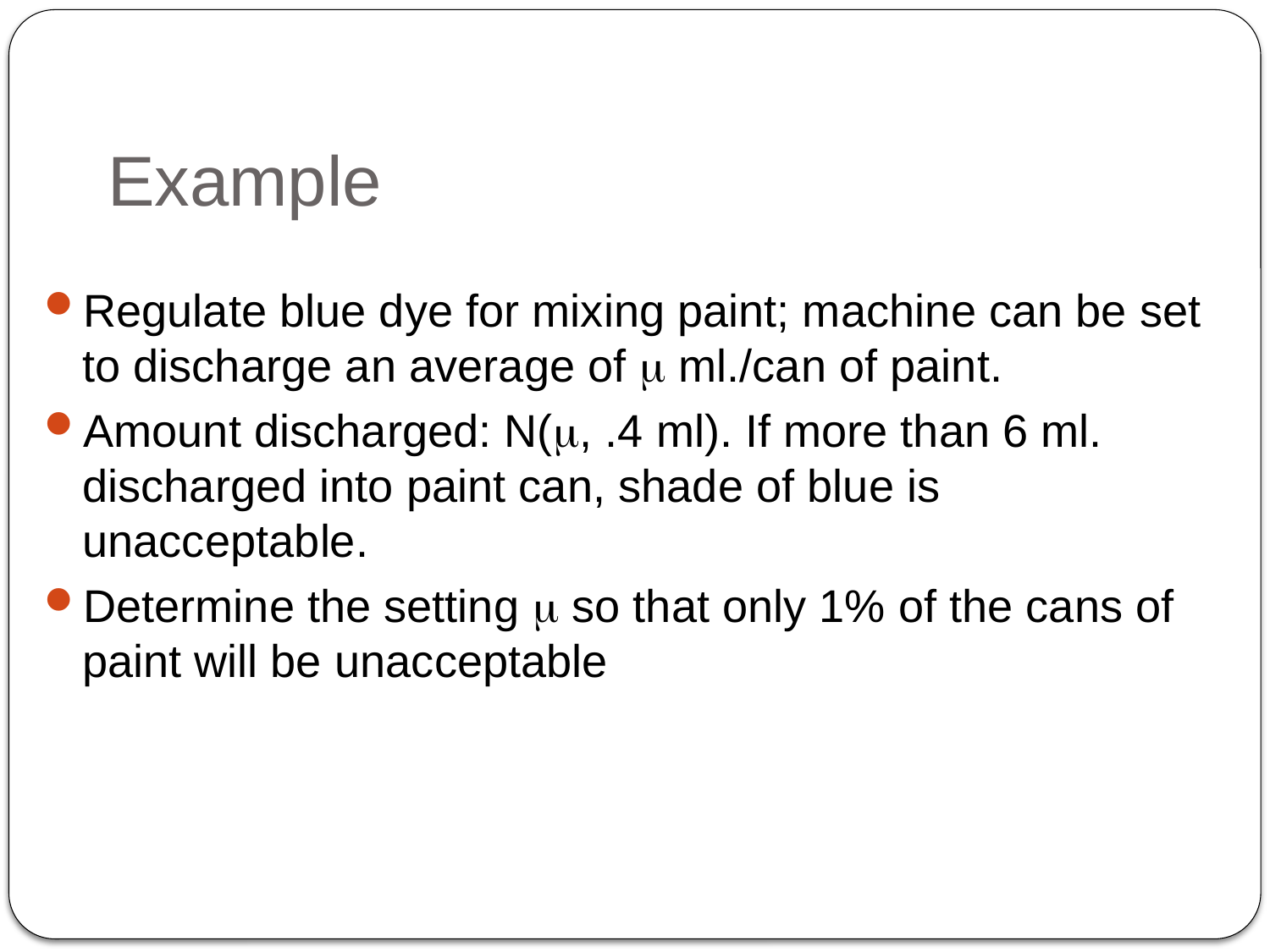

# Example
Regulate blue dye for mixing paint; machine can be set to discharge an average of μ ml./can of paint.
Amount discharged: N(μ, .4 ml). If more than 6 ml. discharged into paint can, shade of blue is unacceptable.
Determine the setting μ so that only 1% of the cans of paint will be unacceptable